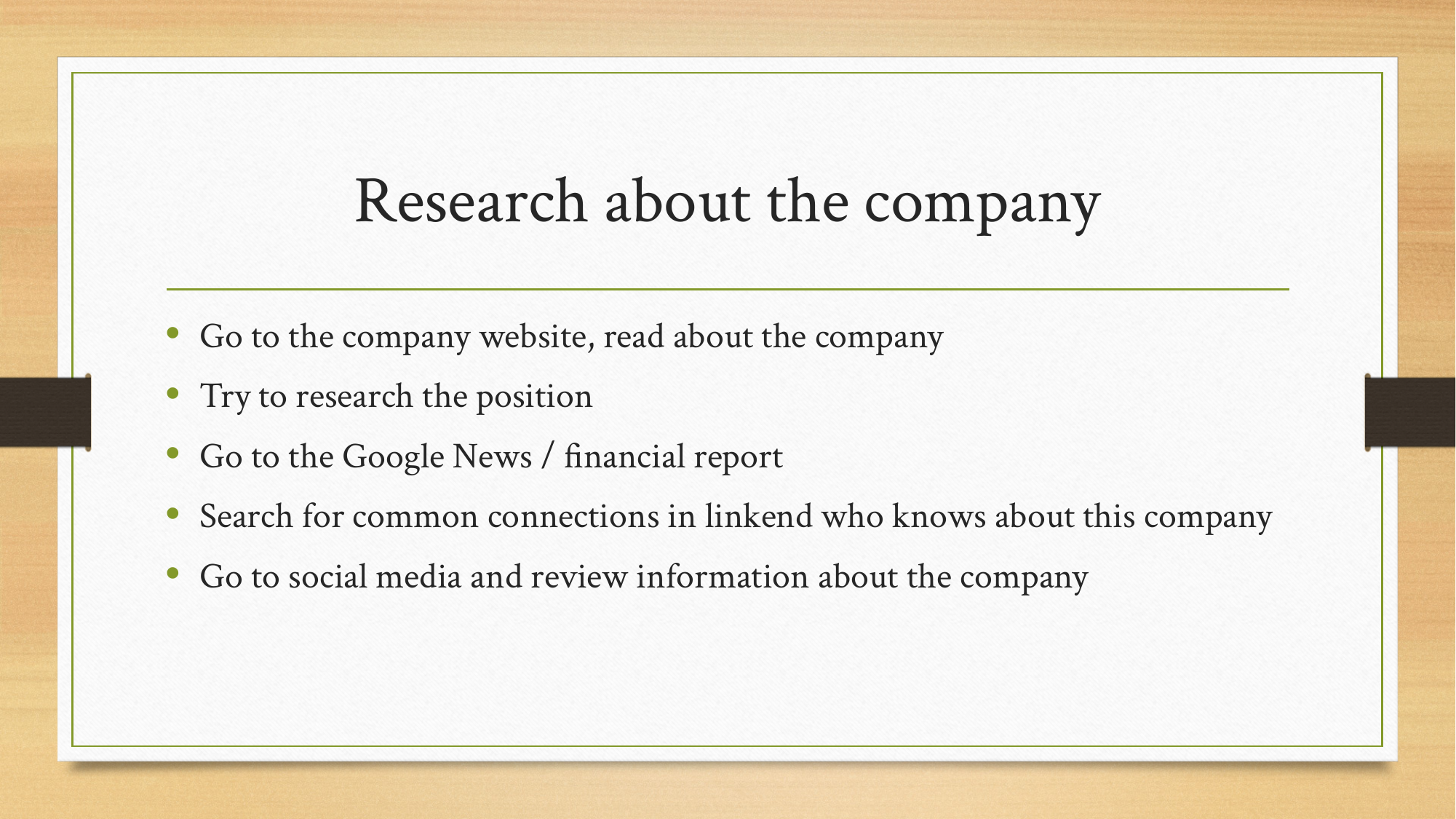

# Research about the company
Go to the company website, read about the company
Try to research the position
Go to the Google News / financial report
Search for common connections in linkend who knows about this company
Go to social media and review information about the company